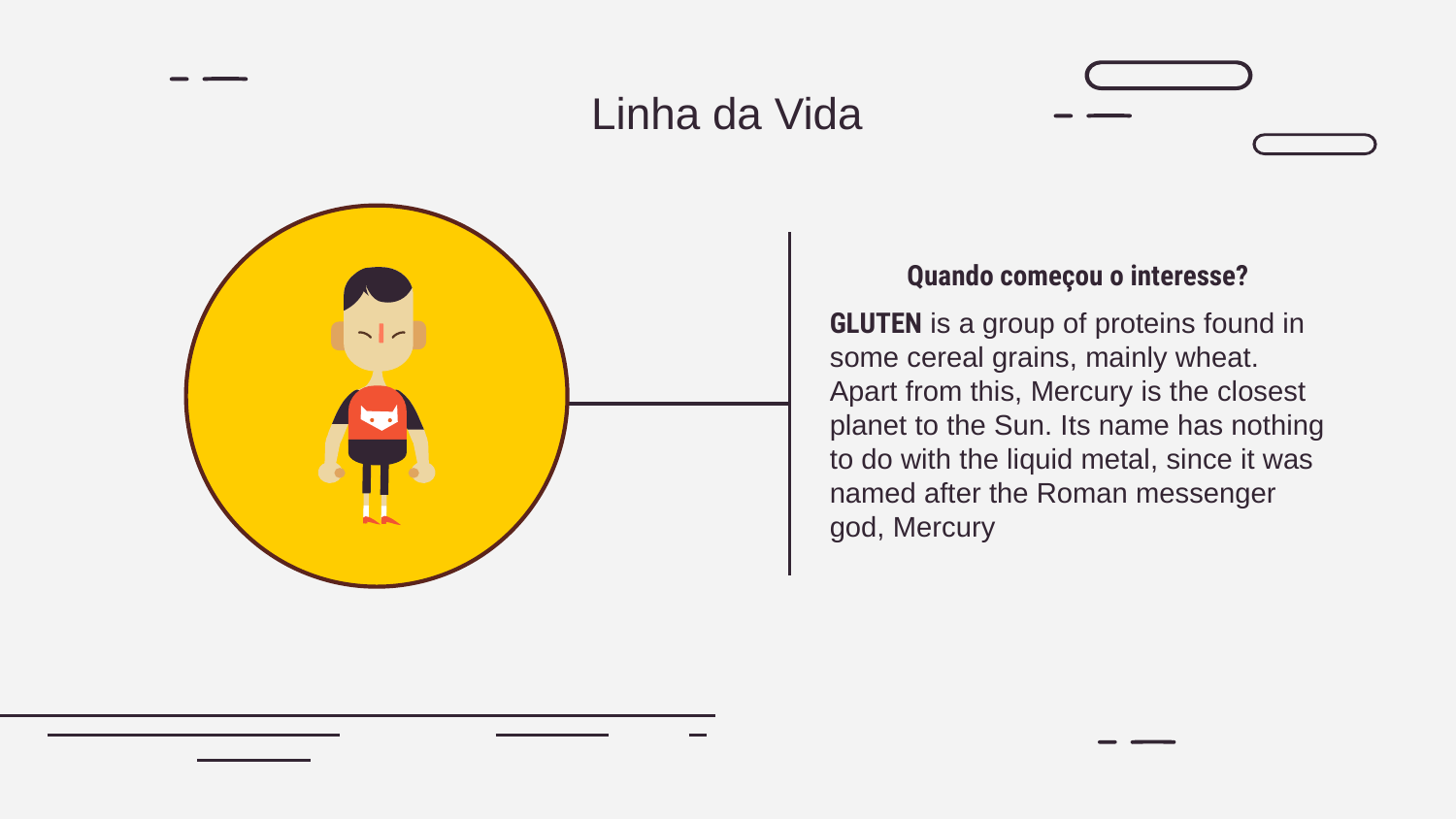

# Linha da Vida

Quando começou o interesse?
GLUTEN is a group of proteins found in some cereal grains, mainly wheat. Apart from this, Mercury is the closest planet to the Sun. Its name has nothing to do with the liquid metal, since it was named after the Roman messenger god, Mercury